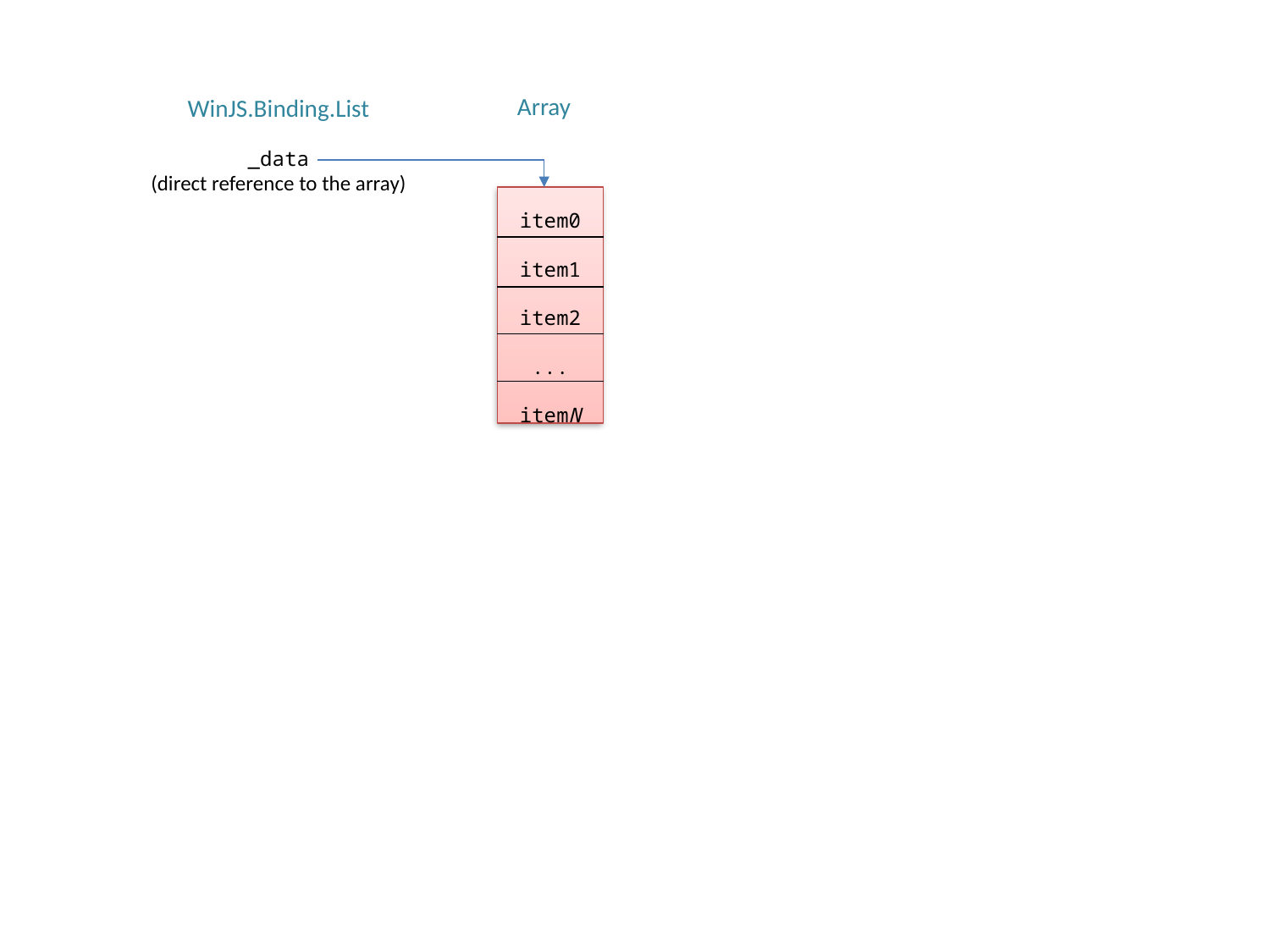

Array
WinJS.Binding.List
_data
(direct reference to the array)
item0
item1
item2
...
itemN